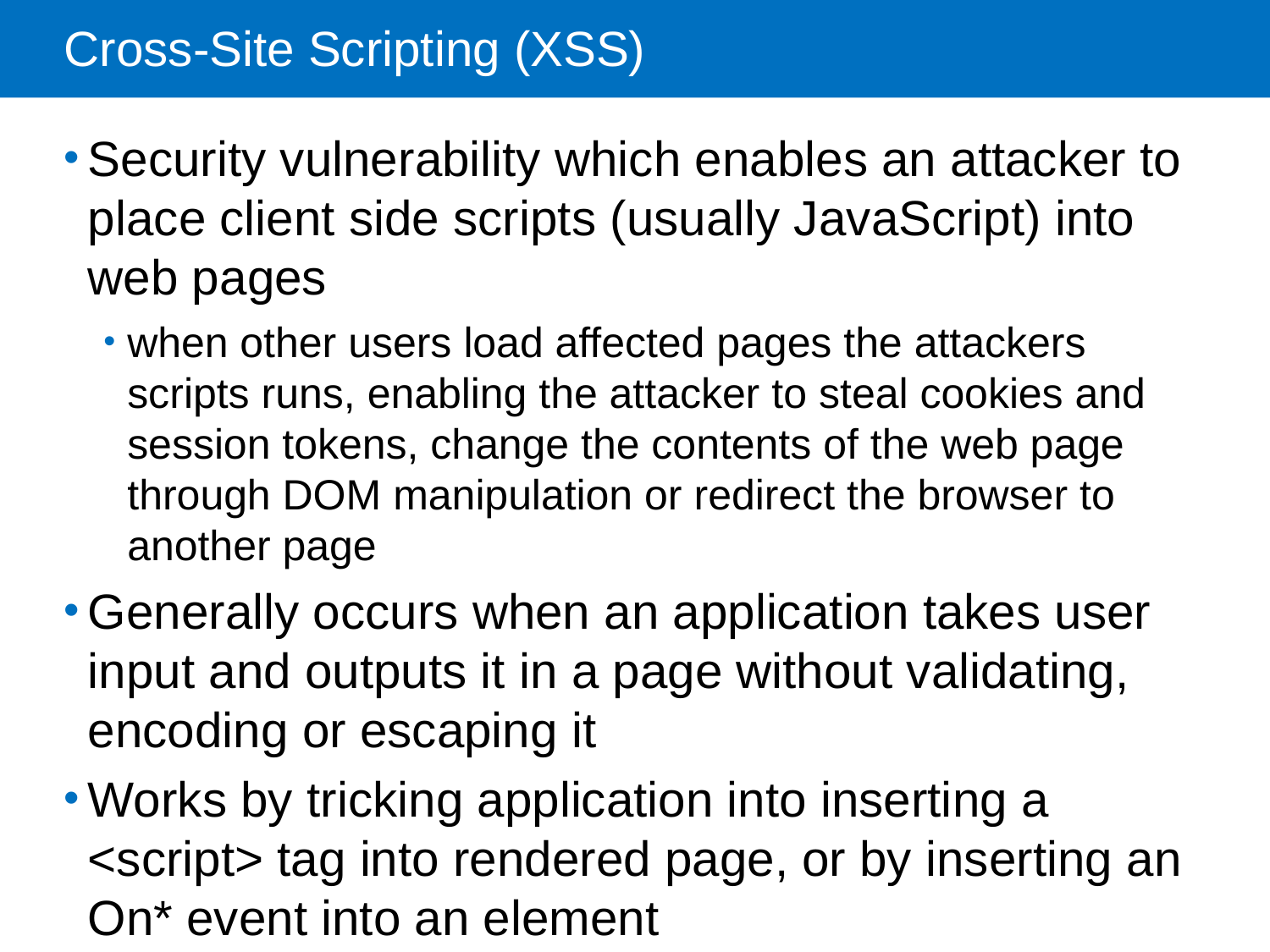

# Cross-Site Scripting (XSS)
Security vulnerability which enables an attacker to place client side scripts (usually JavaScript) into web pages
when other users load affected pages the attackers scripts runs, enabling the attacker to steal cookies and session tokens, change the contents of the web page through DOM manipulation or redirect the browser to another page
Generally occurs when an application takes user input and outputs it in a page without validating, encoding or escaping it
Works by tricking application into inserting a <script> tag into rendered page, or by inserting an On* event into an element